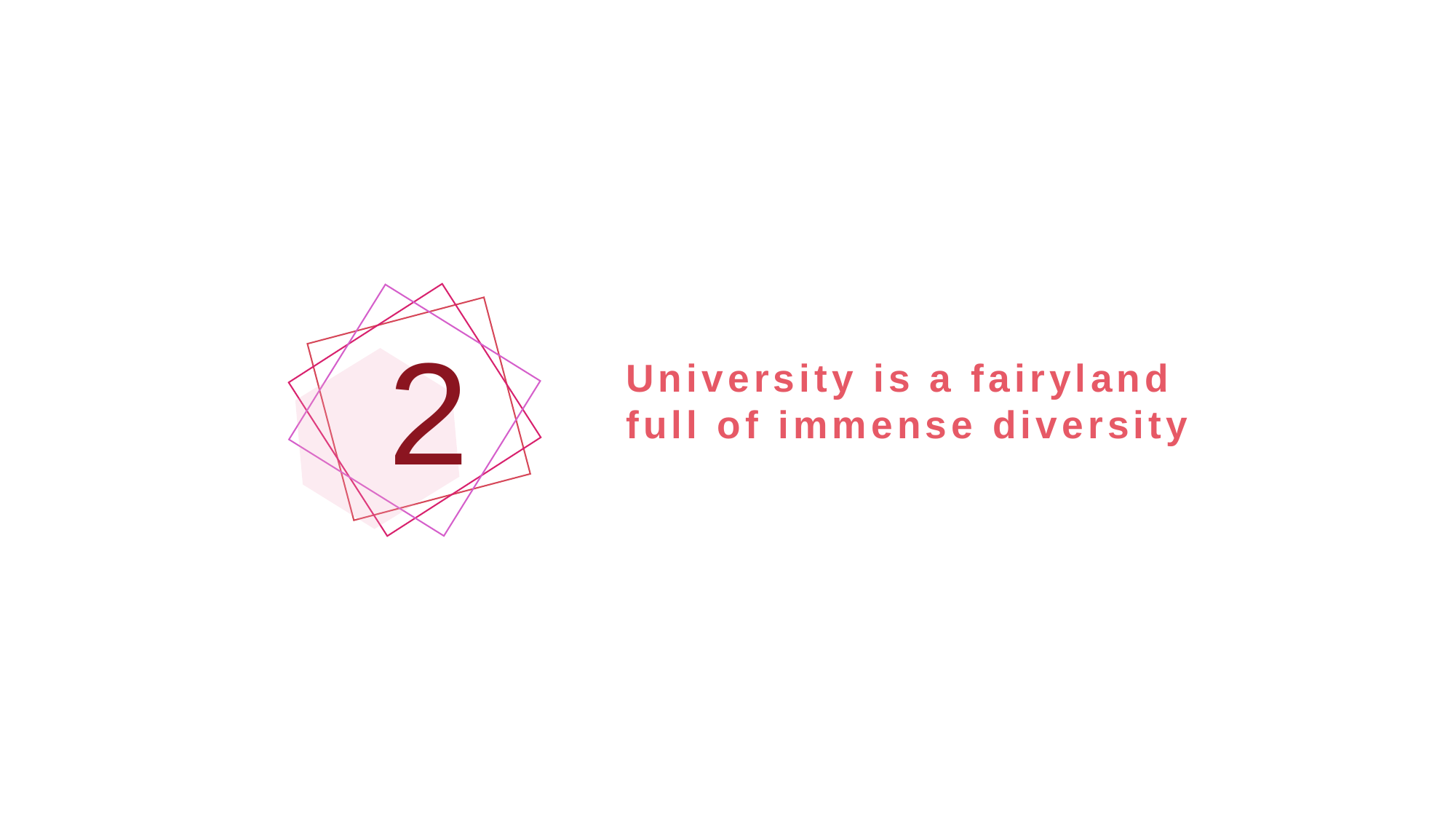

2
# University is a fairyland full of immense diversity